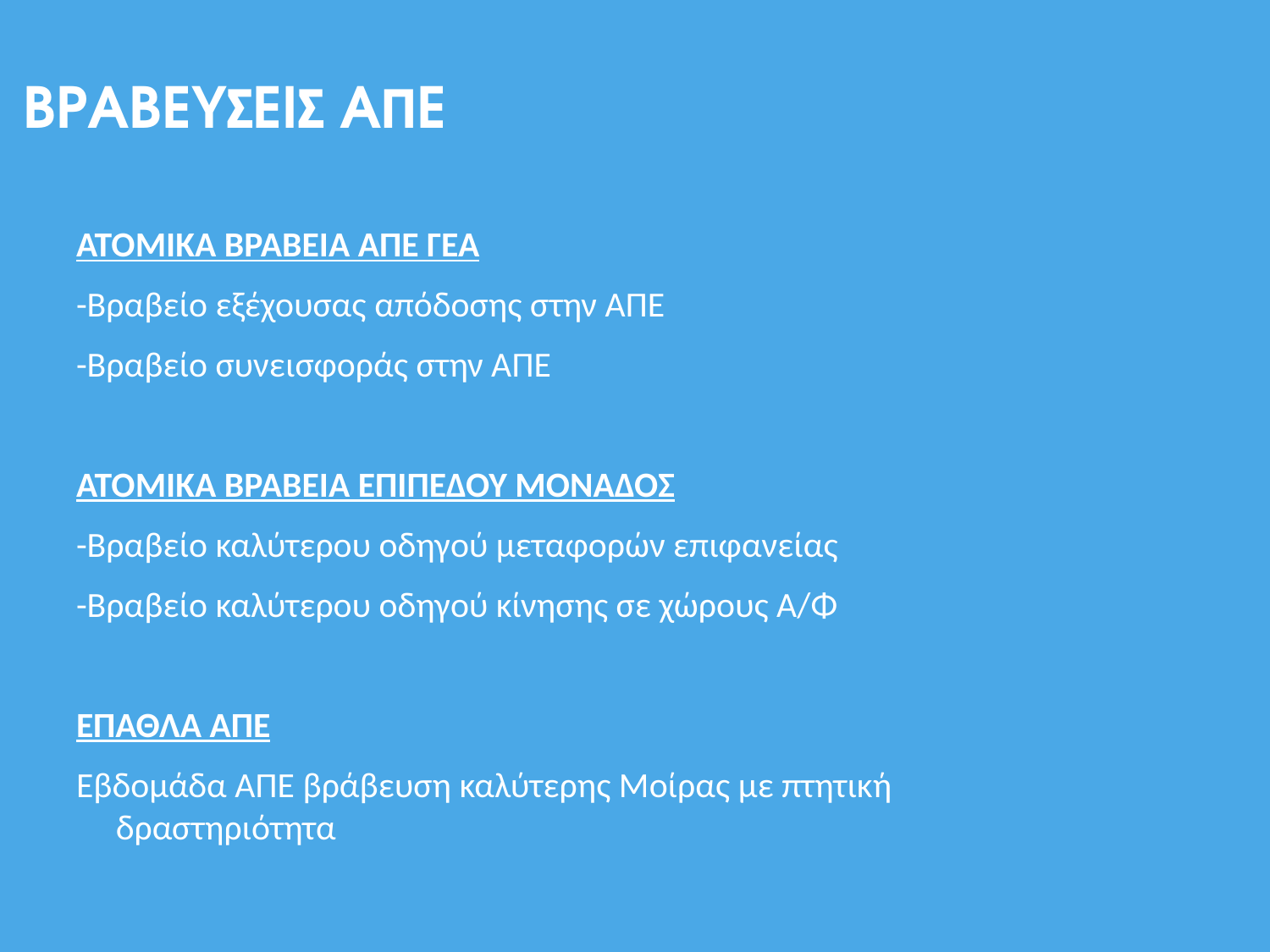

# ΒΡΑΒΕΥΣΕΙΣ ΑΠΕ
ΑΤΟΜΙΚΑ ΒΡΑΒΕΙΑ ΑΠΕ ΓΕΑ
-Βραβείο εξέχουσας απόδοσης στην ΑΠΕ
-Βραβείο συνεισφοράς στην ΑΠΕ

ΑΤΟΜΙΚΑ ΒΡΑΒΕΙΑ ΕΠΙΠΕΔΟΥ ΜΟΝΑΔΟΣ
-Βραβείο καλύτερου οδηγού μεταφορών επιφανείας
-Βραβείο καλύτερου οδηγού κίνησης σε χώρους Α/Φ

ΕΠΑΘΛΑ ΑΠΕ
Εβδομάδα ΑΠΕ βράβευση καλύτερης Μοίρας με πτητική δραστηριότητα